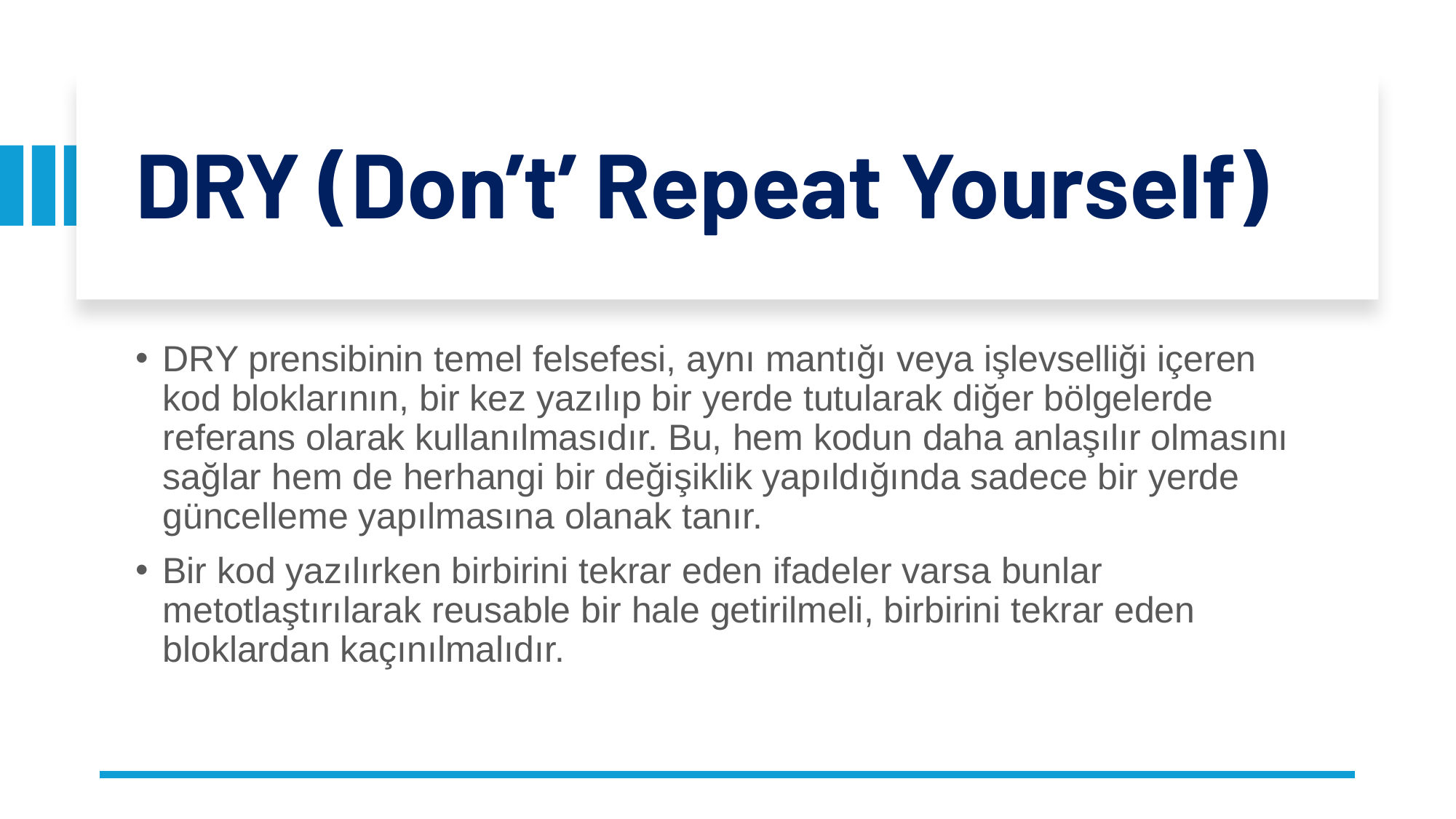

# DRY (Don’t’ Repeat Yourself)

DRY prensibinin temel felsefesi, aynı mantığı veya işlevselliği içeren kod bloklarının, bir kez yazılıp bir yerde tutularak diğer bölgelerde referans olarak kullanılmasıdır. Bu, hem kodun daha anlaşılır olmasını sağlar hem de herhangi bir değişiklik yapıldığında sadece bir yerde güncelleme yapılmasına olanak tanır.
Bir kod yazılırken birbirini tekrar eden ifadeler varsa bunlar metotlaştırılarak reusable bir hale getirilmeli, birbirini tekrar eden bloklardan kaçınılmalıdır.